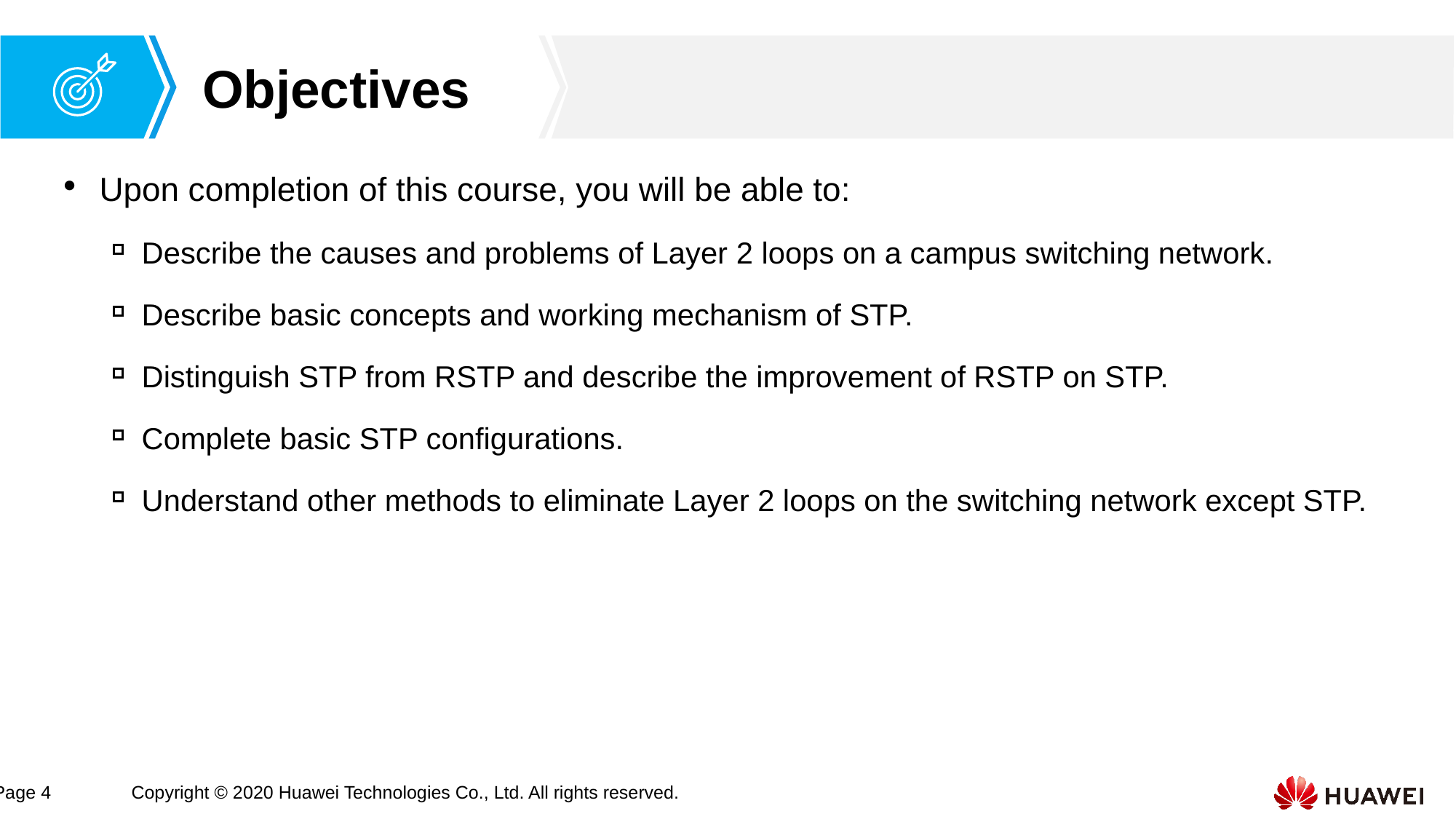

Upon completion of this course, you will be able to:
Describe the causes and problems of Layer 2 loops on a campus switching network.
Describe basic concepts and working mechanism of STP.
Distinguish STP from RSTP and describe the improvement of RSTP on STP.
Complete basic STP configurations.
Understand other methods to eliminate Layer 2 loops on the switching network except STP.